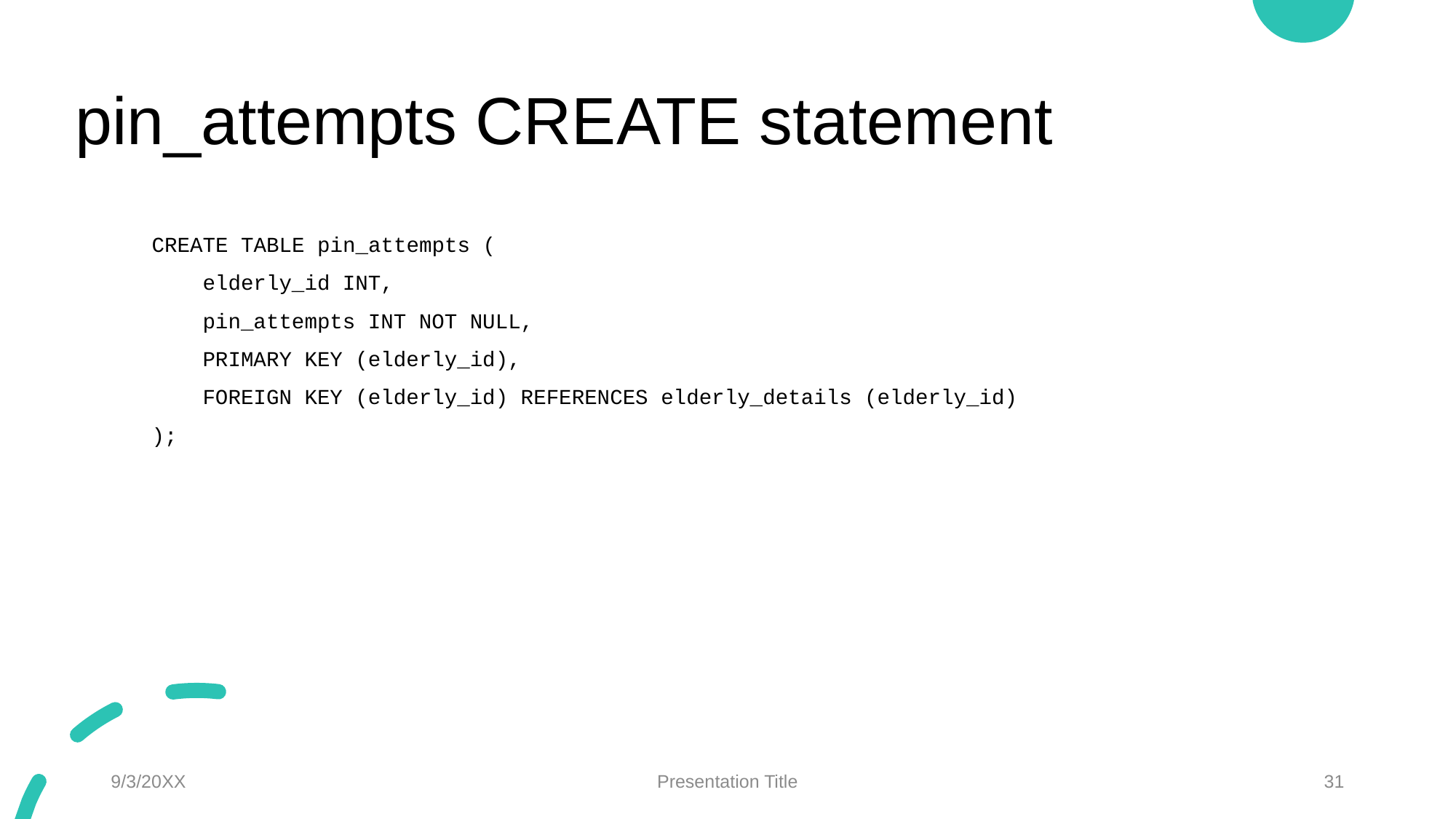

# pin_attempts CREATE statement
CREATE TABLE pin_attempts (
    elderly_id INT,
    pin_attempts INT NOT NULL,
    PRIMARY KEY (elderly_id),
    FOREIGN KEY (elderly_id) REFERENCES elderly_details (elderly_id)
);
9/3/20XX
Presentation Title
31